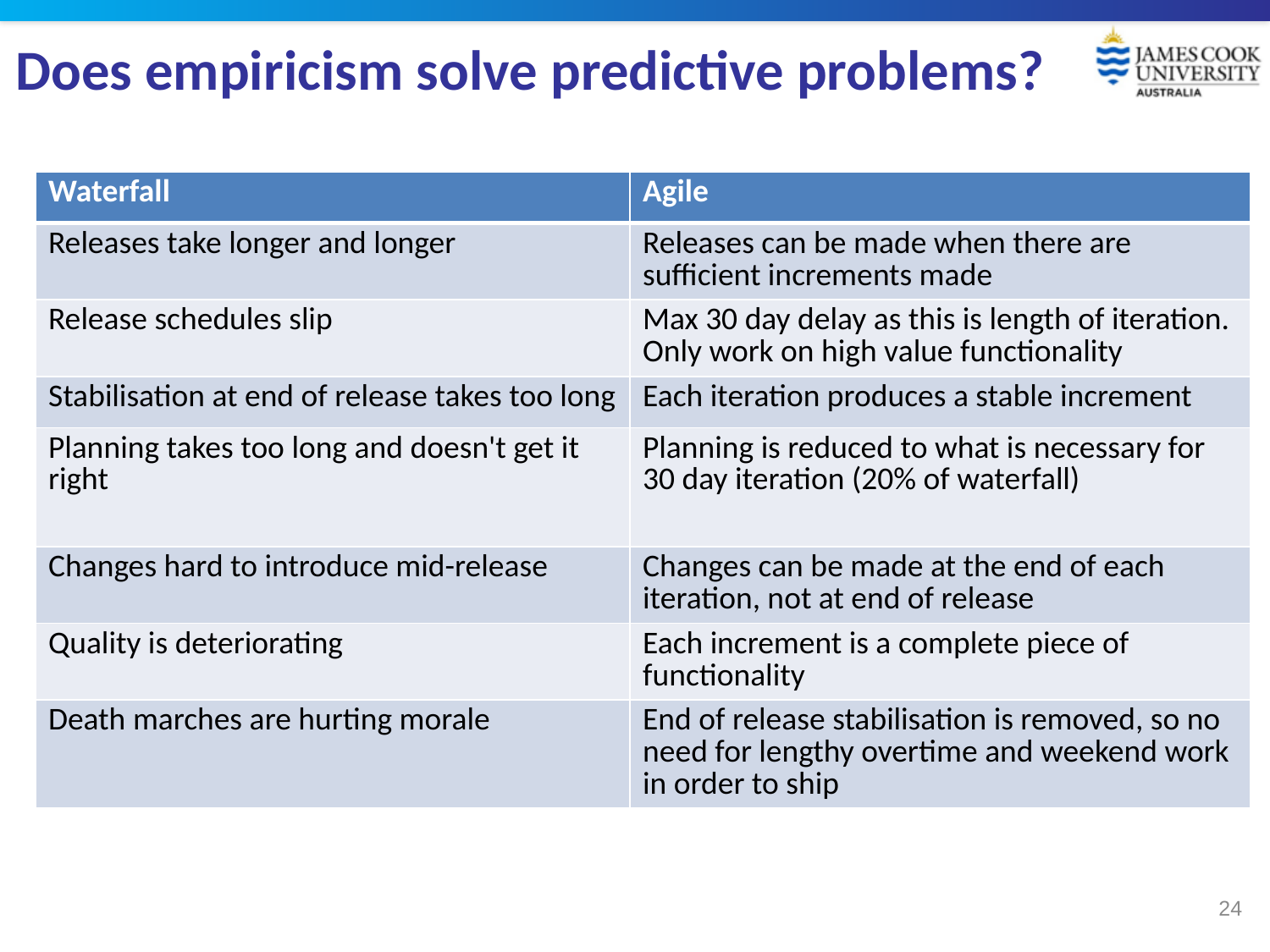

# Does empiricism solve predictive problems?
| Waterfall | Agile |
| --- | --- |
| Releases take longer and longer | Releases can be made when there are sufficient increments made |
| Release schedules slip | Max 30 day delay as this is length of iteration. Only work on high value functionality |
| Stabilisation at end of release takes too long | Each iteration produces a stable increment |
| Planning takes too long and doesn't get it right | Planning is reduced to what is necessary for 30 day iteration (20% of waterfall) |
| Changes hard to introduce mid-release | Changes can be made at the end of each iteration, not at end of release |
| Quality is deteriorating | Each increment is a complete piece of functionality |
| Death marches are hurting morale | End of release stabilisation is removed, so no need for lengthy overtime and weekend work in order to ship |
24